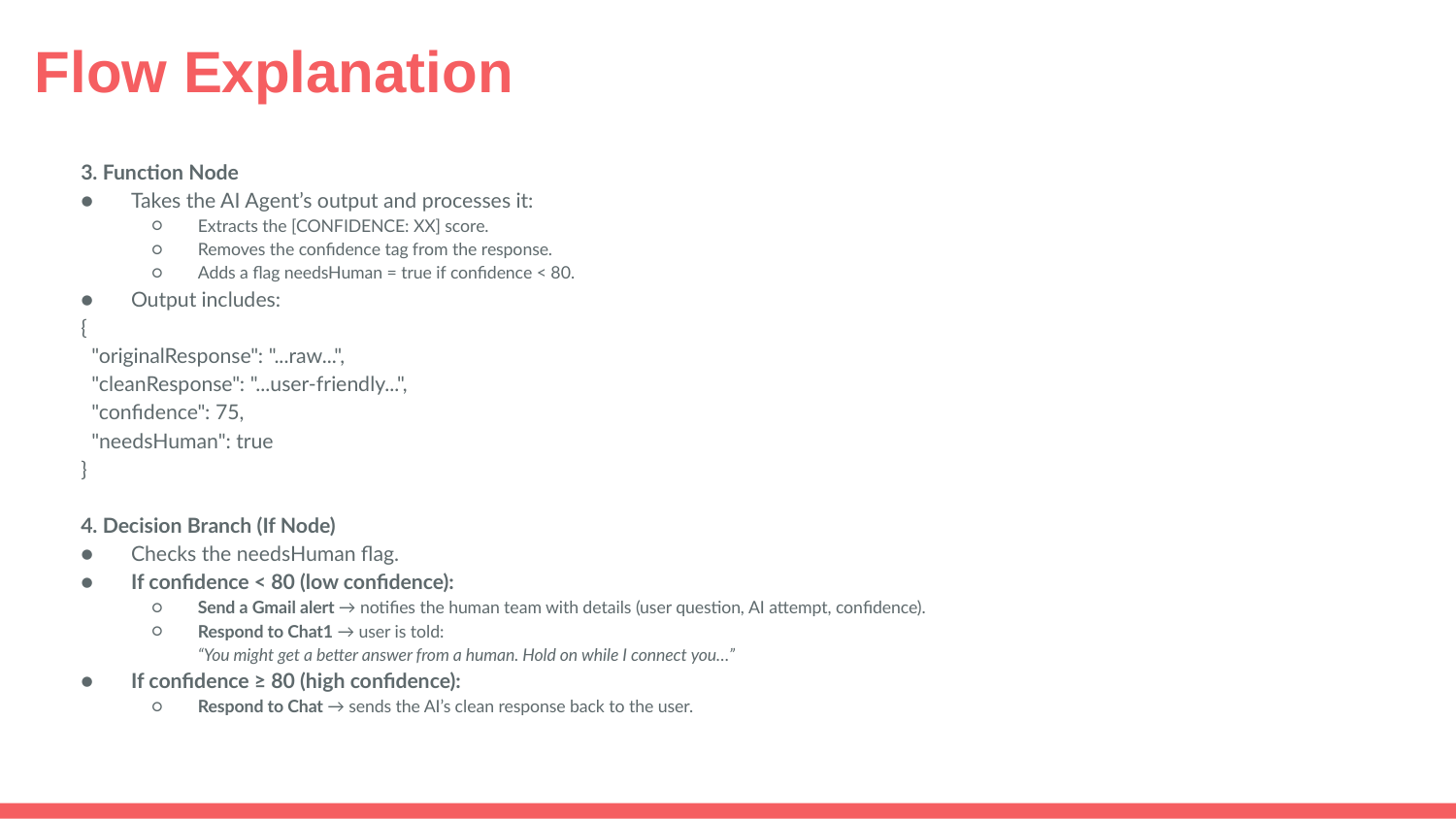

# Flow Explanation
3. Function Node
Takes the AI Agent’s output and processes it:
Extracts the [CONFIDENCE: XX] score.
Removes the confidence tag from the response.
Adds a flag needsHuman = true if confidence < 80.
Output includes:
{
  "originalResponse": "...raw...",
  "cleanResponse": "...user-friendly...",
  "confidence": 75,
  "needsHuman": true
}

4. Decision Branch (If Node)
Checks the needsHuman flag.
If confidence < 80 (low confidence):
Send a Gmail alert → notifies the human team with details (user question, AI attempt, confidence).
Respond to Chat1 → user is told:
“You might get a better answer from a human. Hold on while I connect you…”
If confidence ≥ 80 (high confidence):
Respond to Chat → sends the AI’s clean response back to the user.